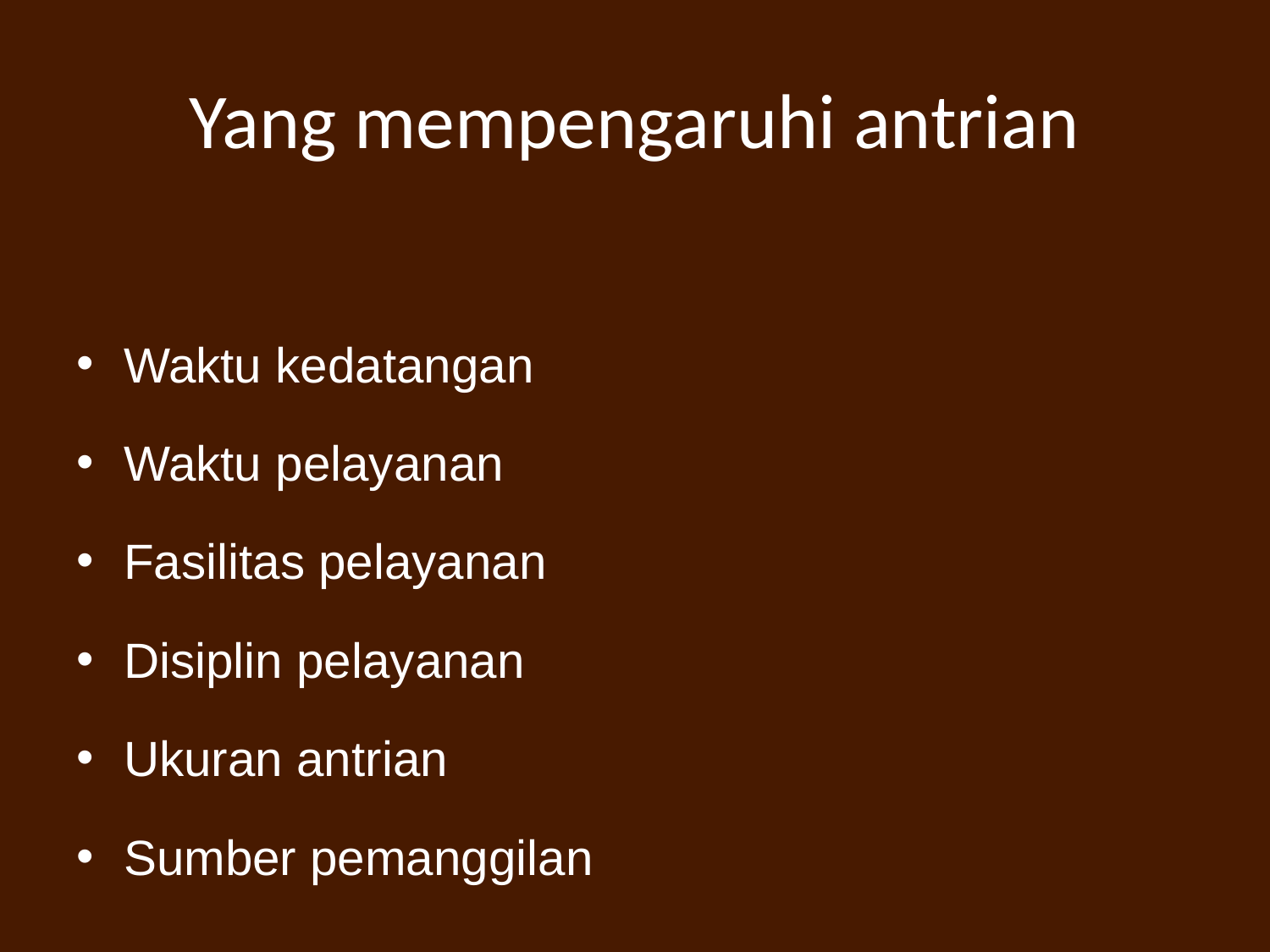

# Yang mempengaruhi antrian
Waktu kedatangan
Waktu pelayanan
Fasilitas pelayanan
Disiplin pelayanan
Ukuran antrian
Sumber pemanggilan